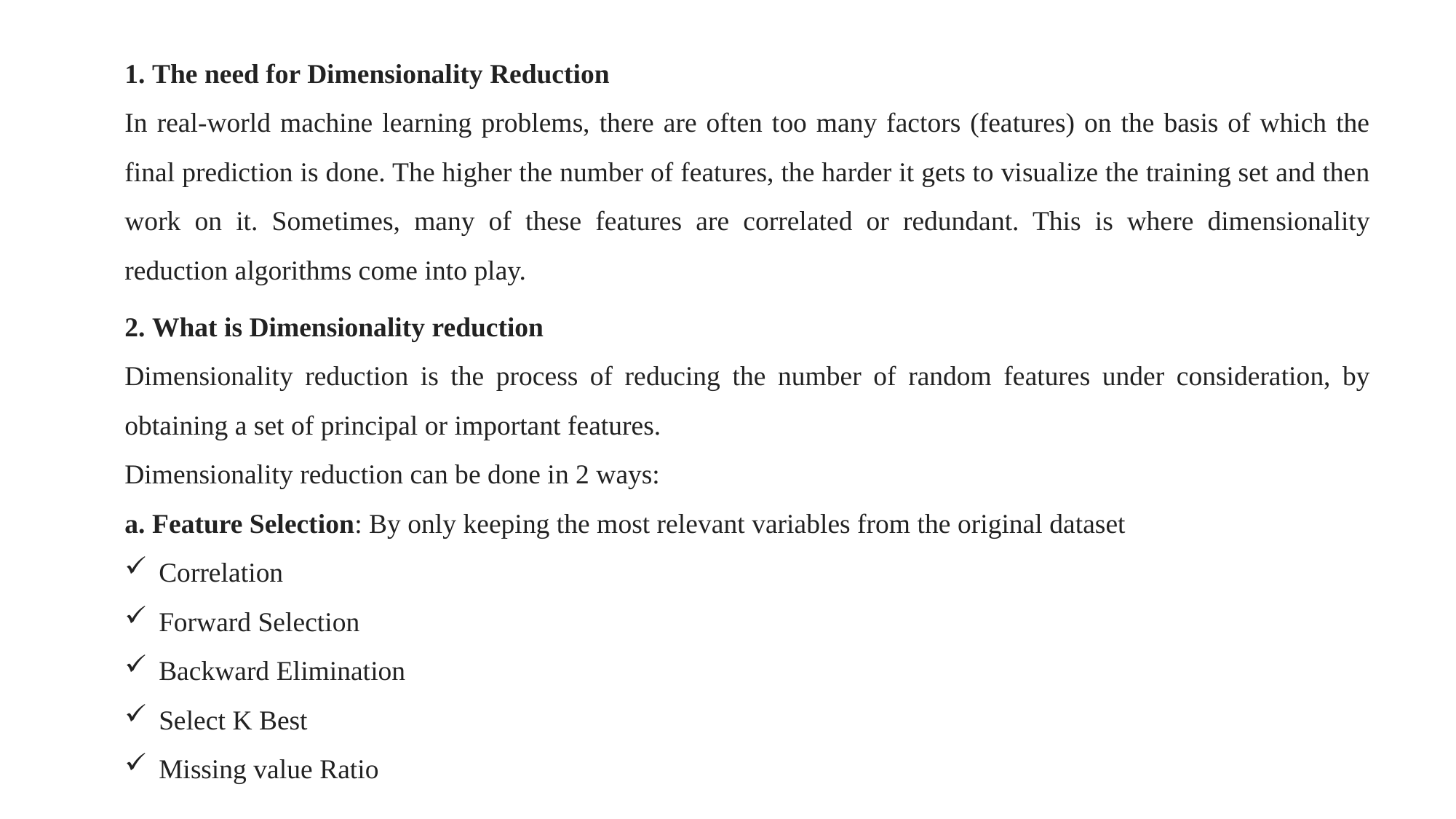

1. The need for Dimensionality Reduction
In real-world machine learning problems, there are often too many factors (features) on the basis of which the final prediction is done. The higher the number of features, the harder it gets to visualize the training set and then work on it. Sometimes, many of these features are correlated or redundant. This is where dimensionality reduction algorithms come into play.
2. What is Dimensionality reduction
Dimensionality reduction is the process of reducing the number of random features under consideration, by obtaining a set of principal or important features.
Dimensionality reduction can be done in 2 ways:
a. Feature Selection: By only keeping the most relevant variables from the original dataset
Correlation
Forward Selection
Backward Elimination
Select K Best
Missing value Ratio